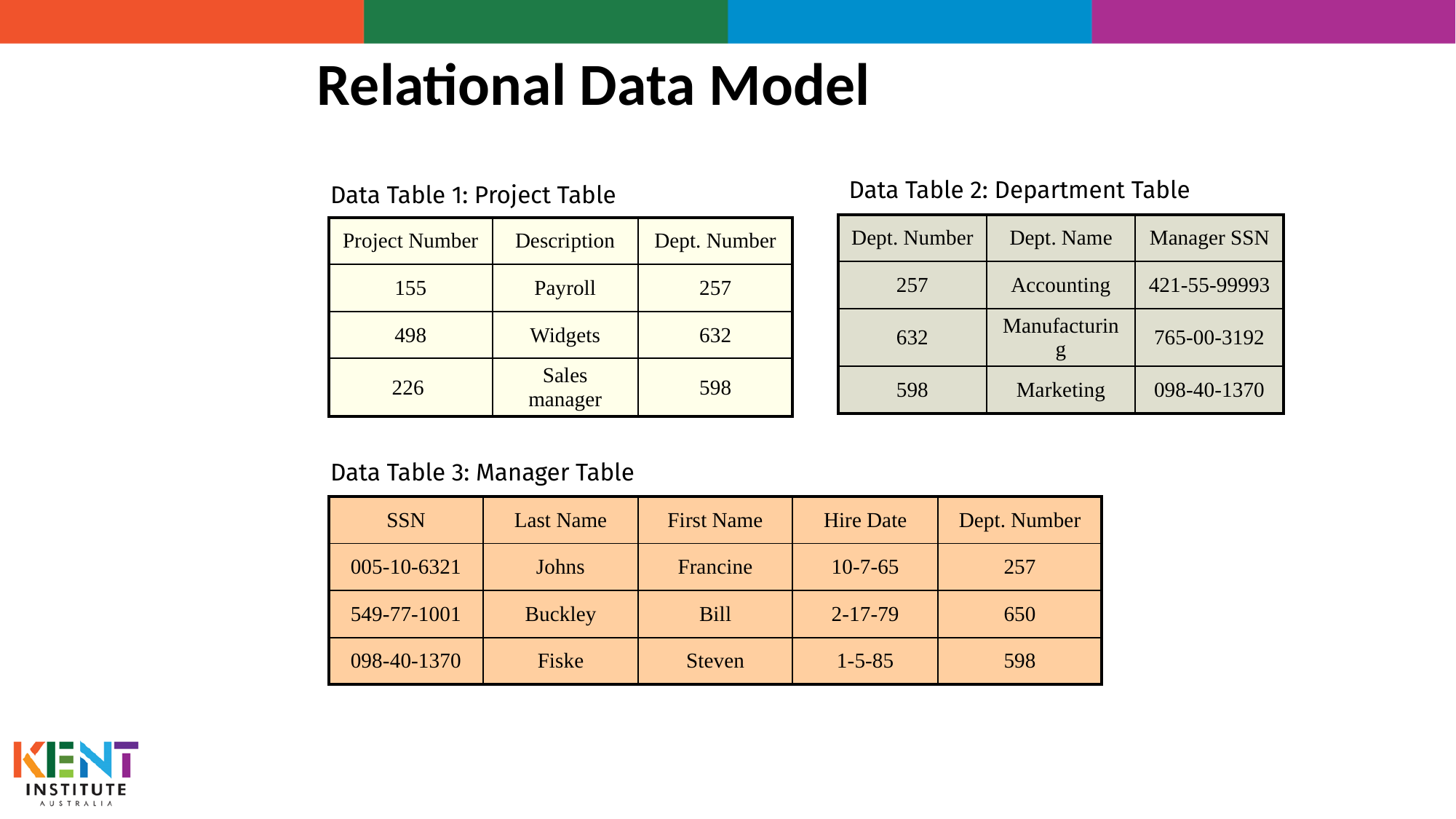

# Relational Data Model
Data Table 2: Department Table
Data Table 1: Project Table
| Dept. Number | Dept. Name | Manager SSN |
| --- | --- | --- |
| 257 | Accounting | 421-55-99993 |
| 632 | Manufacturing | 765-00-3192 |
| 598 | Marketing | 098-40-1370 |
| Project Number | Description | Dept. Number |
| --- | --- | --- |
| 155 | Payroll | 257 |
| 498 | Widgets | 632 |
| 226 | Sales manager | 598 |
Data Table 3: Manager Table
| SSN | Last Name | First Name | Hire Date | Dept. Number |
| --- | --- | --- | --- | --- |
| 005-10-6321 | Johns | Francine | 10-7-65 | 257 |
| 549-77-1001 | Buckley | Bill | 2-17-79 | 650 |
| 098-40-1370 | Fiske | Steven | 1-5-85 | 598 |